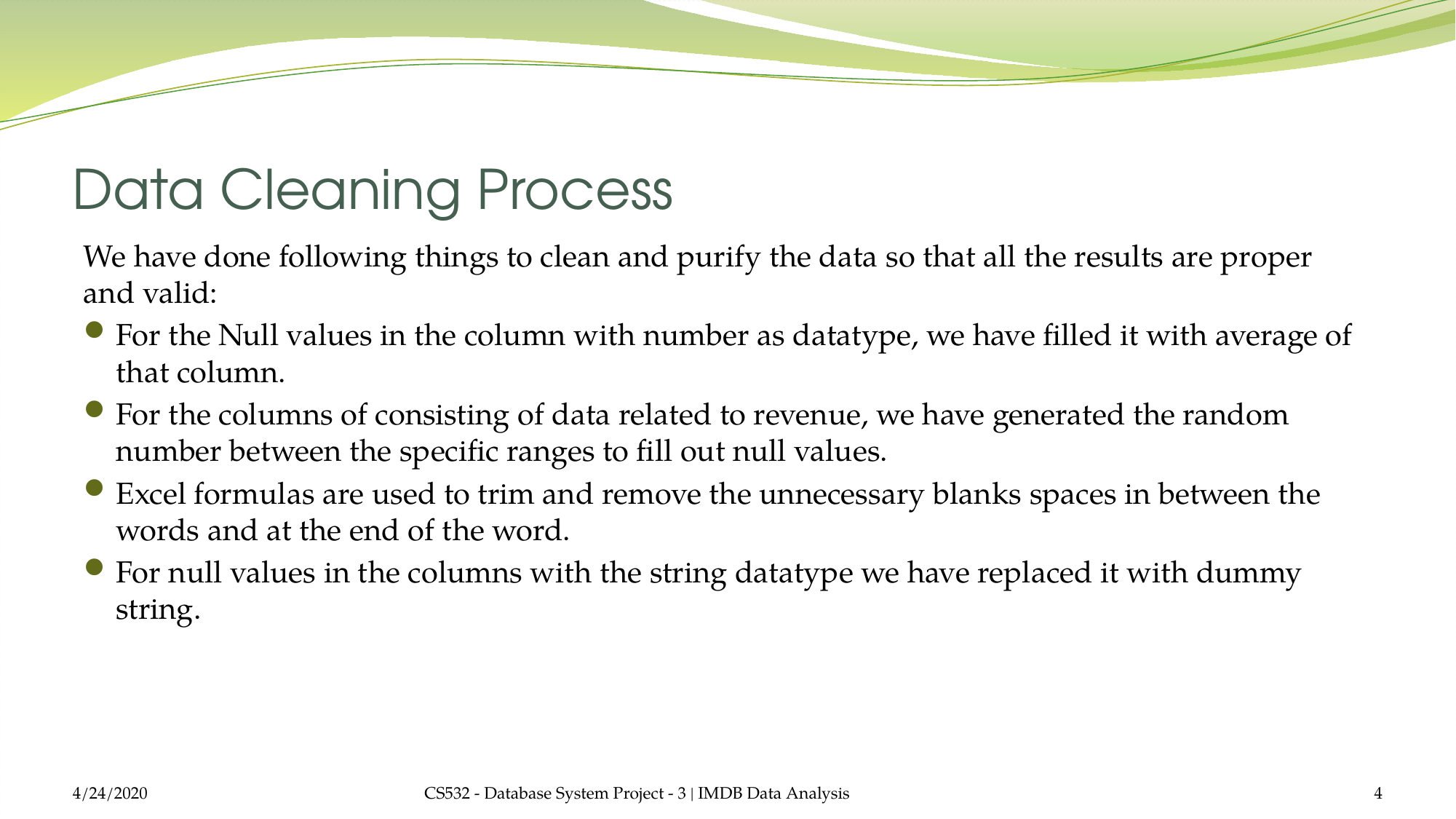

# Data Cleaning Process
We have done following things to clean and purify the data so that all the results are proper and valid:
For the Null values in the column with number as datatype, we have filled it with average of that column.
For the columns of consisting of data related to revenue, we have generated the random number between the specific ranges to fill out null values.
Excel formulas are used to trim and remove the unnecessary blanks spaces in between the words and at the end of the word.
For null values in the columns with the string datatype we have replaced it with dummy string.

4/24/2020
CS532 - Database System Project - 3 | IMDB Data Analysis
4